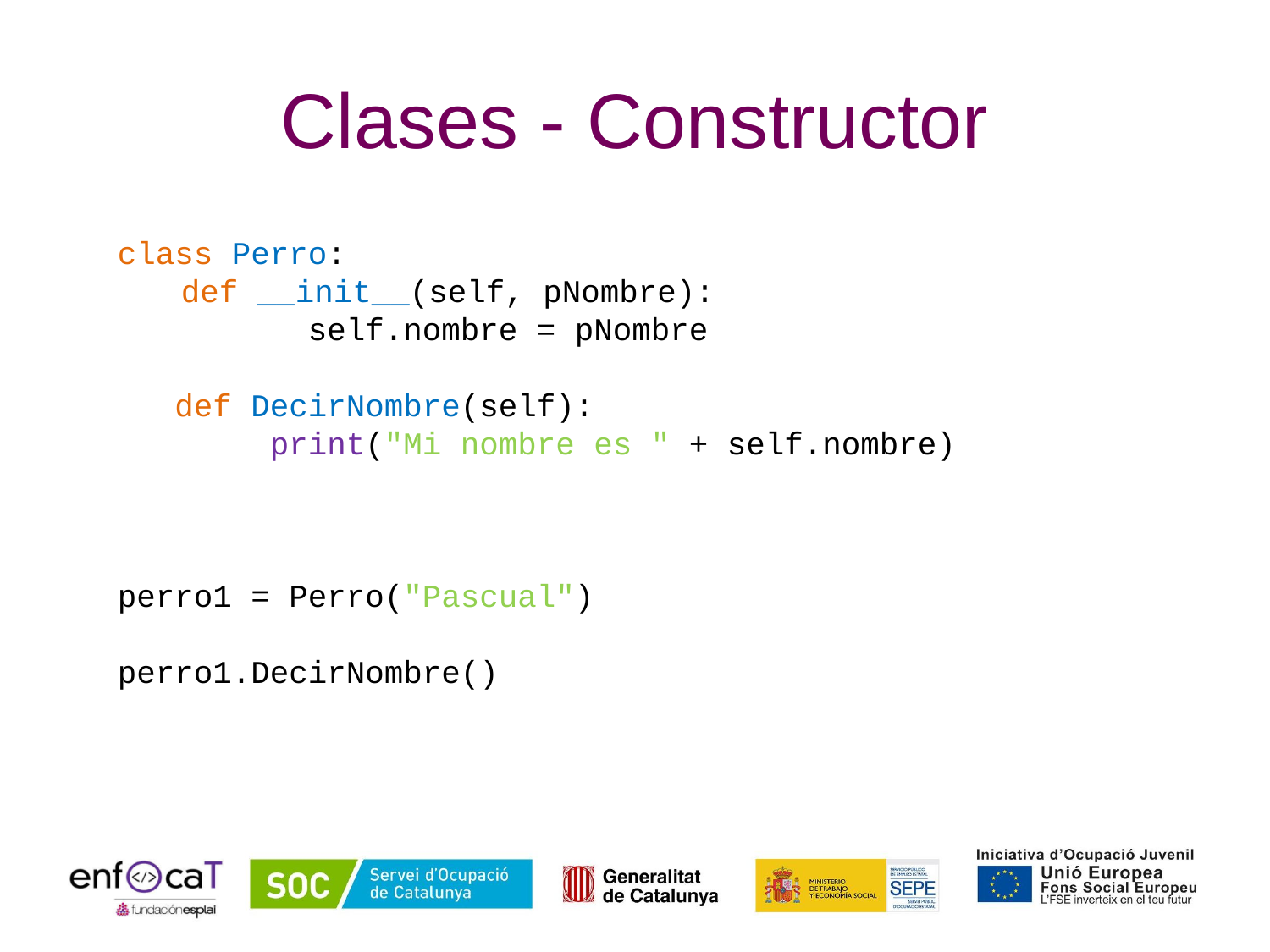

# Clases - Constructor
class Perro:
def __init__(self, pNombre):
	self.nombre = pNombre

   def DecirNombre(self):
        print("Mi nombre es " + self.nombre)

perro1 = Perro("Pascual")

perro1.DecirNombre()